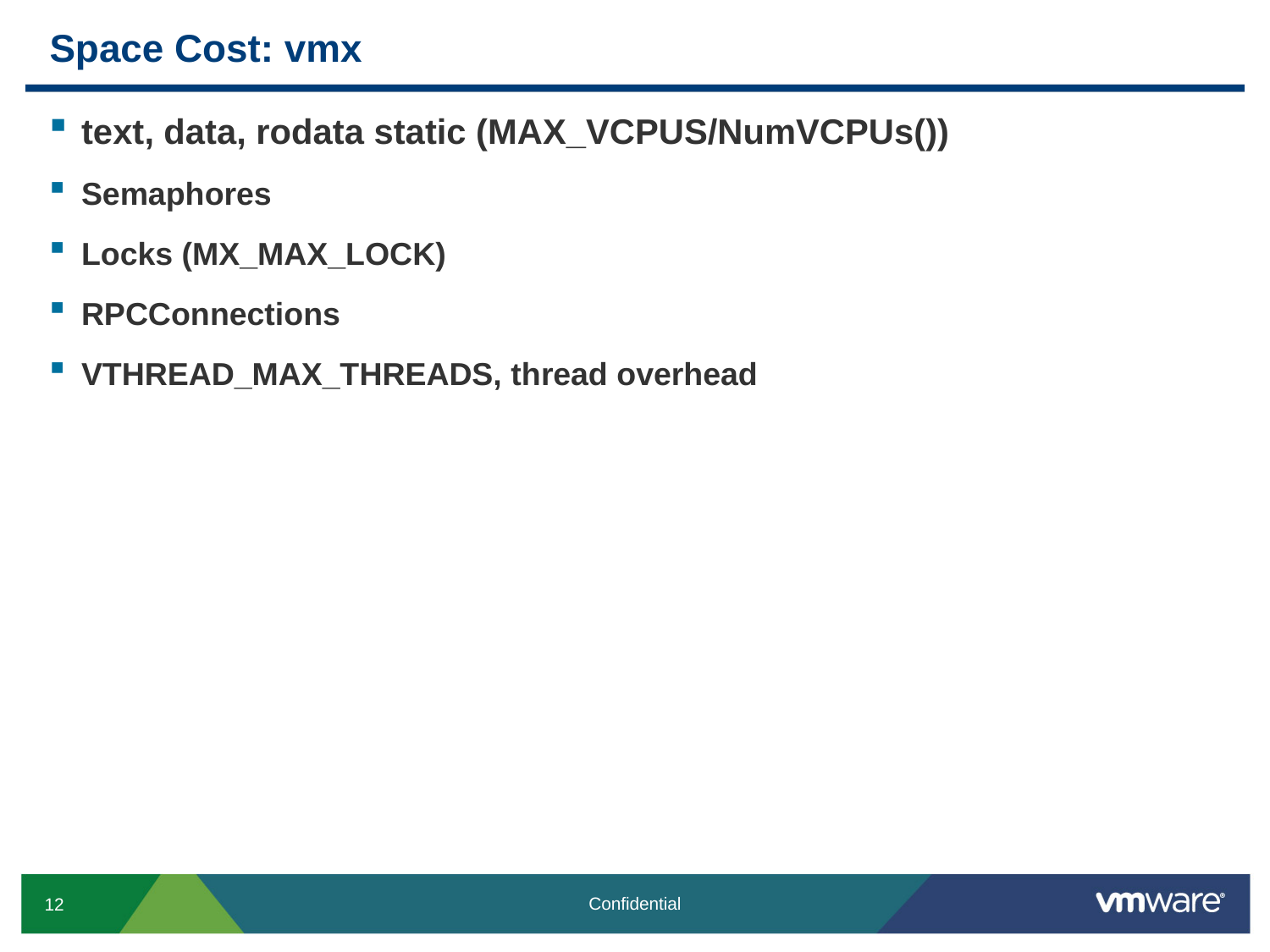

# Space Cost: vmx

text, data, rodata static (MAX_VCPUS/NumVCPUs())
Semaphores
Locks (MX_MAX_LOCK)
RPCConnections
VTHREAD_MAX_THREADS, thread overhead